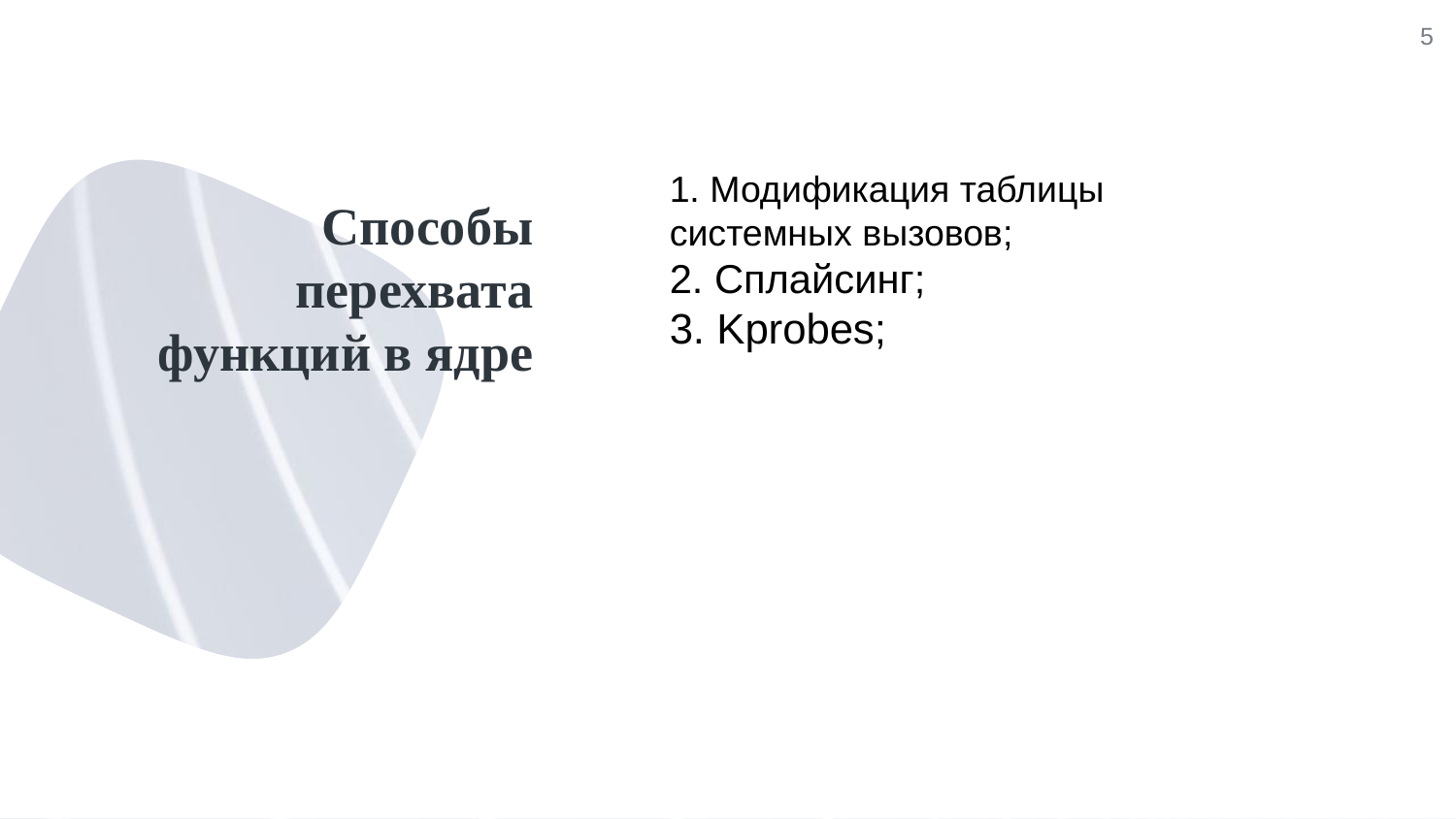

5
1. Модификация таблицы системных вызовов;
2. Сплайсинг;
3. Kprobes;
# Способы перехвата функций в ядре